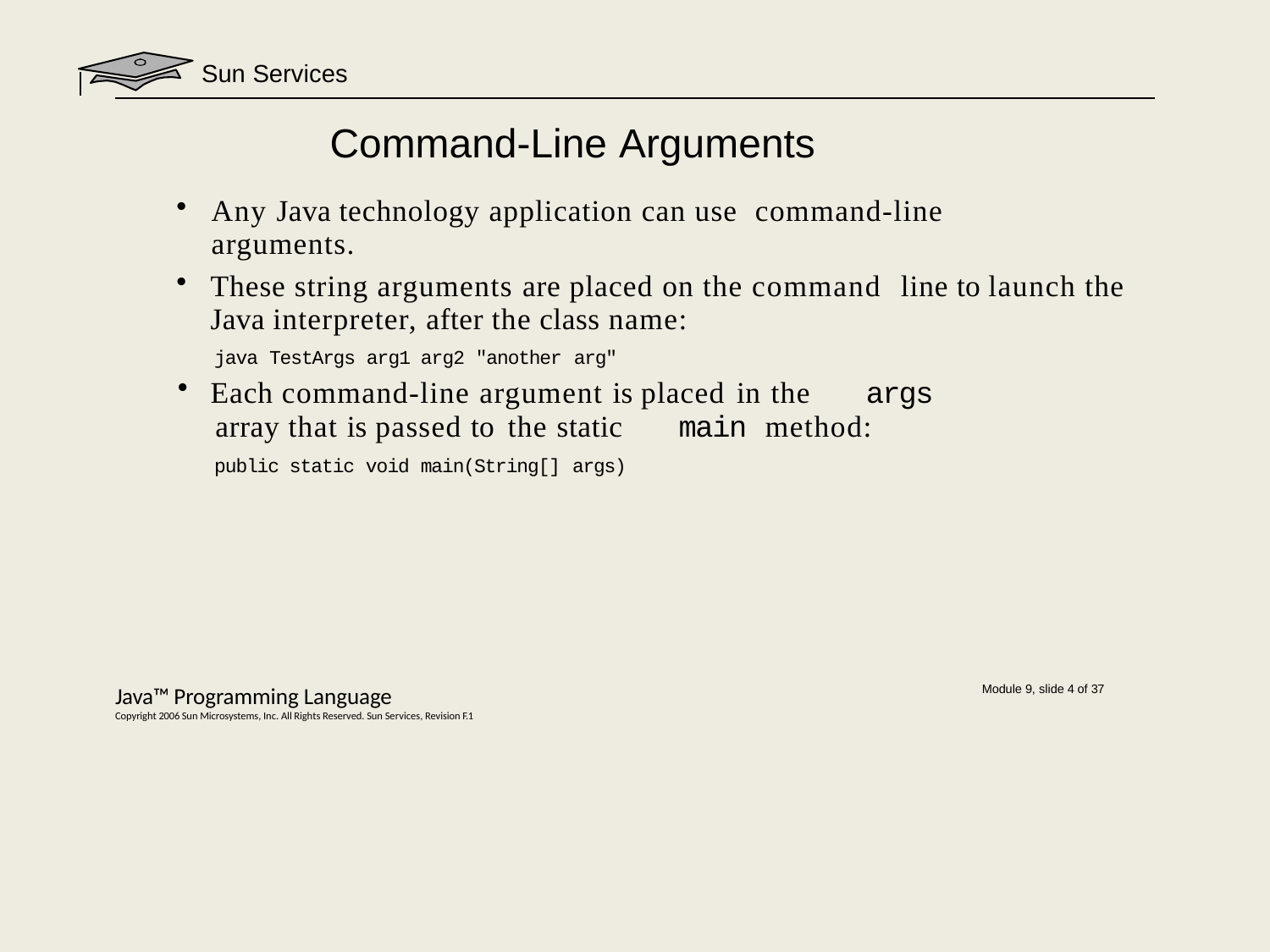

Sun Services

# Command-Line Arguments
Any Java technology application can use  command-line arguments.
These string arguments are placed on the command  line to launch the Java interpreter, after the class name:
java TestArgs arg1 arg2 "another arg"
Each command-line argument is placed in the	args
array that is passed to the static	main method:
public static void main(String[] args)
Java™ Programming Language
Copyright 2006 Sun Microsystems, Inc. All Rights Reserved. Sun Services, Revision F.1
Module 9, slide 4 of 37